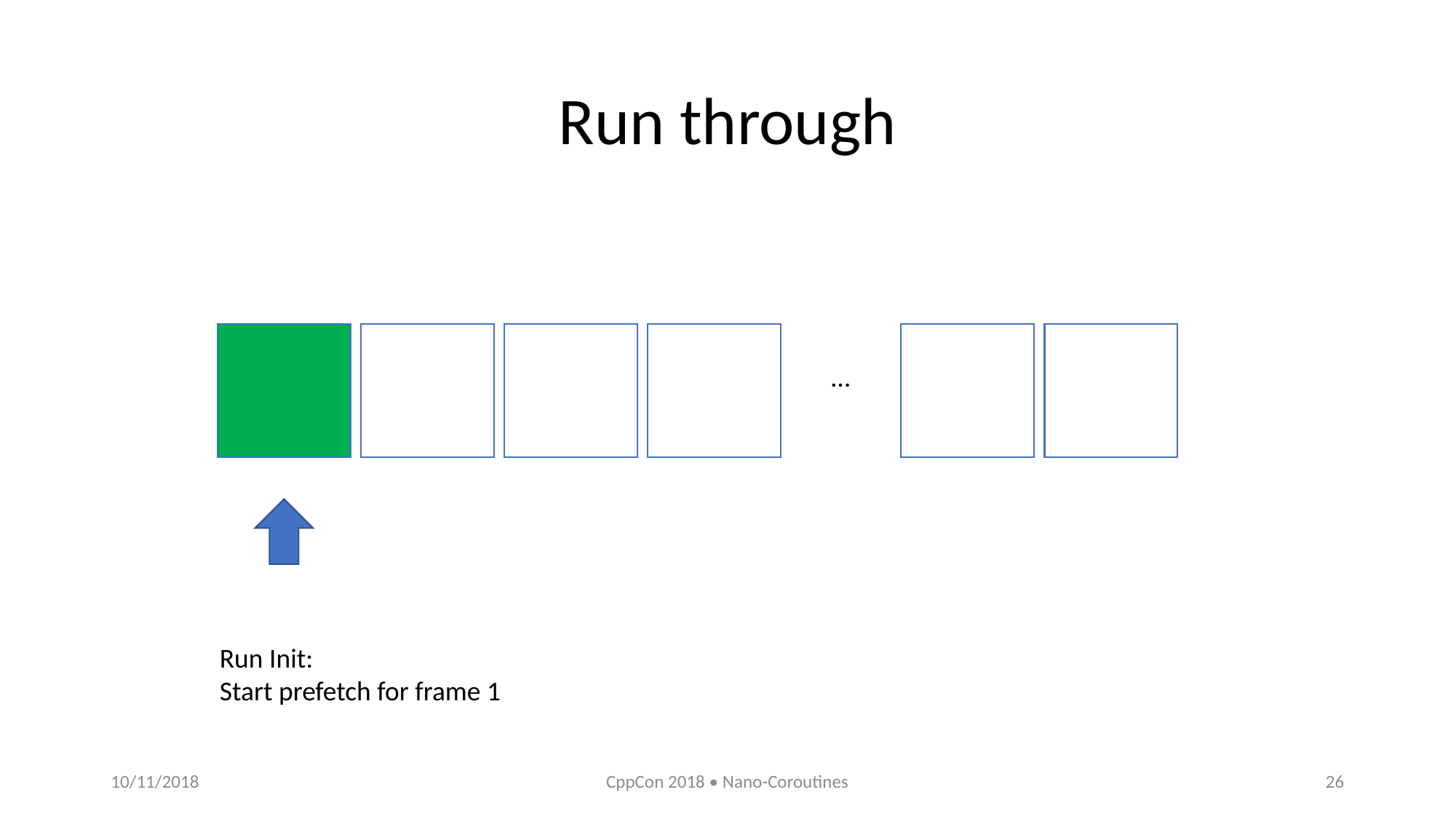

# Run through

…

Run Init:
Start prefetch for frame 1
10/11/2018
CppCon 2018 • Nano-Coroutines
26